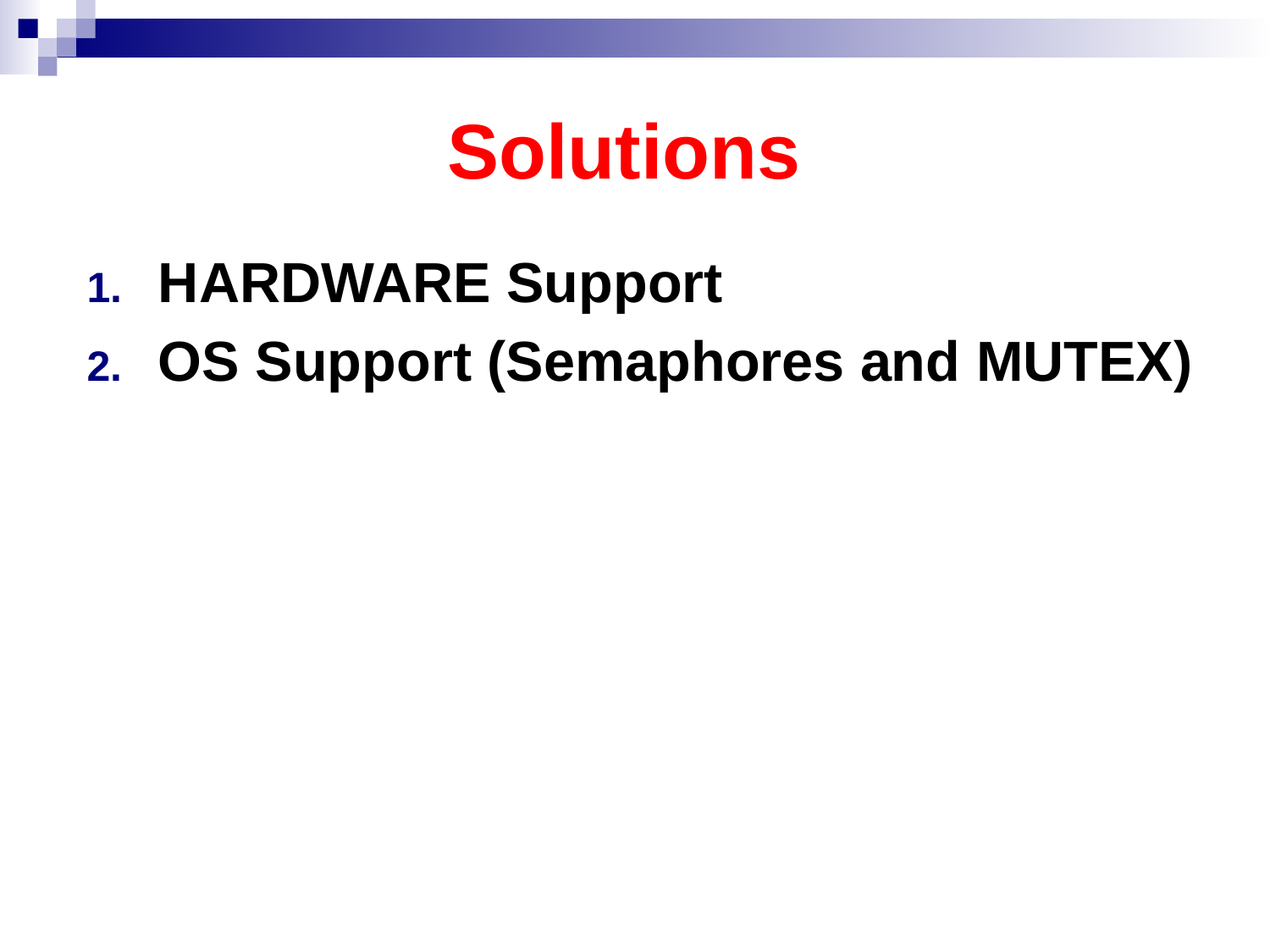

# Solutions
HARDWARE Support
OS Support (Semaphores and MUTEX)